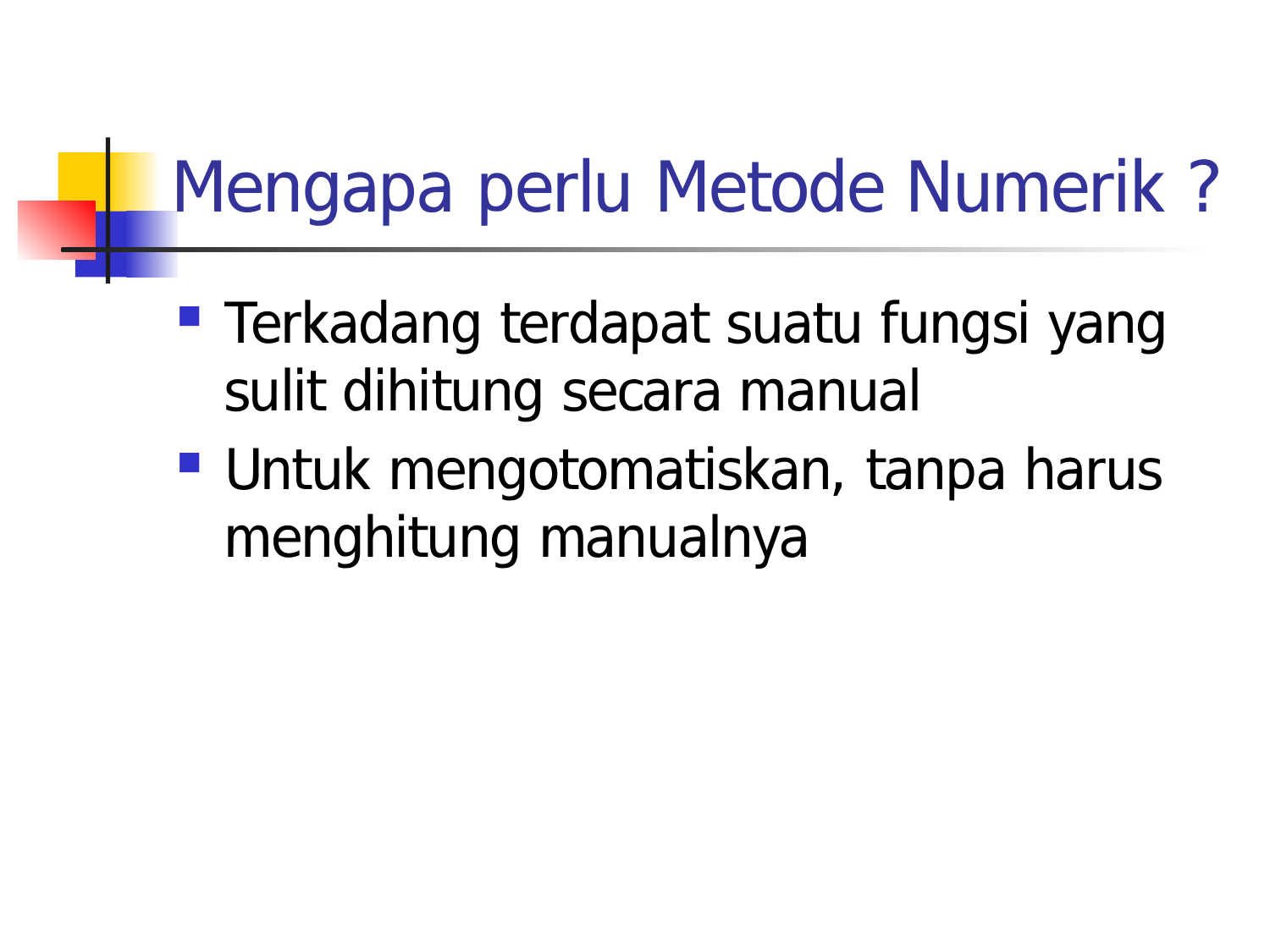

# Mengapa perlu Metode Numerik ?
Terkadang terdapat suatu fungsi yang sulit dihitung secara manual
Untuk mengotomatiskan, tanpa harus menghitung manualnya